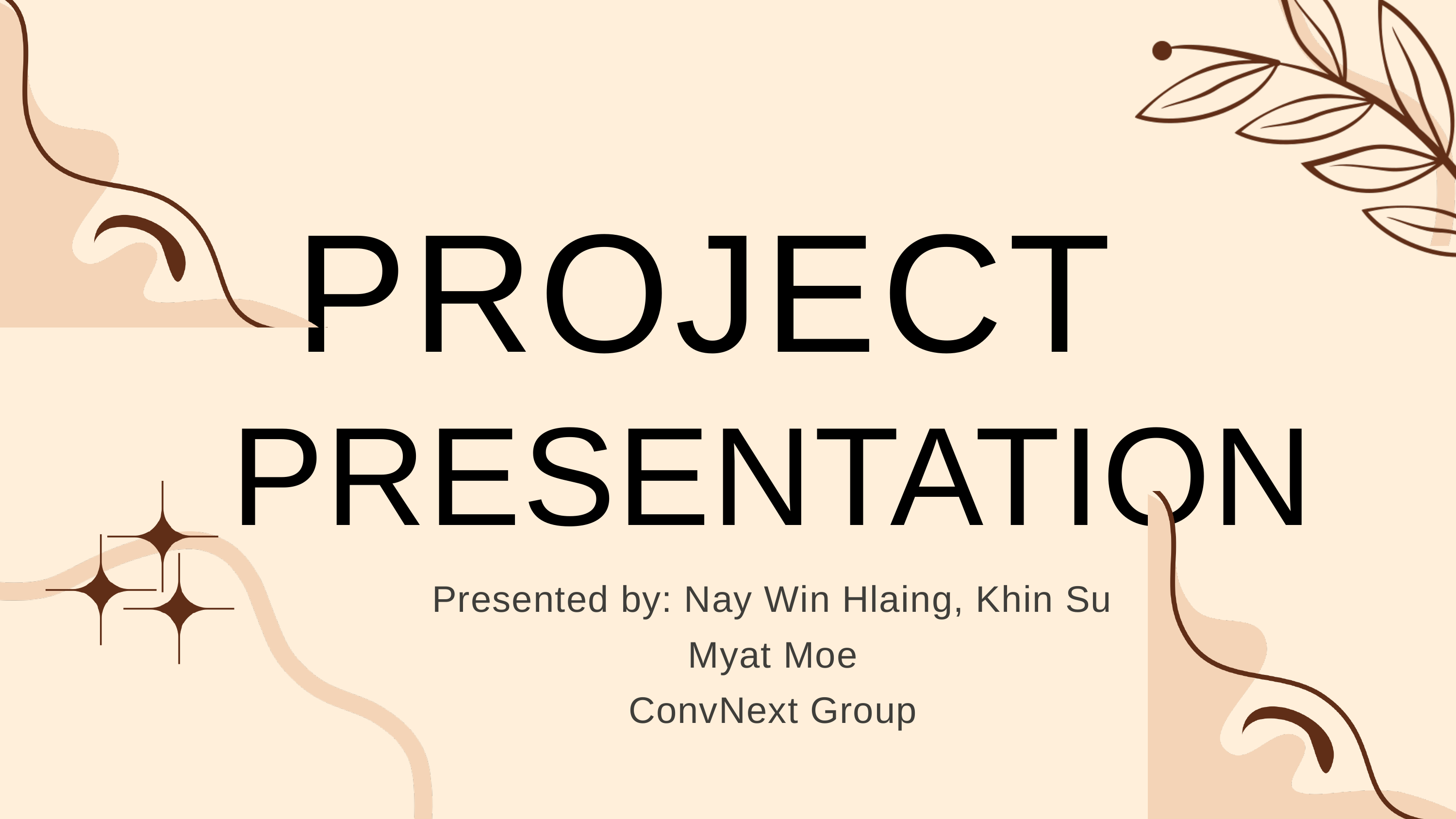

PROJECT
PRESENTATION

Presented by: Nay Win Hlaing, Khin Su Myat Moe
ConvNext Group